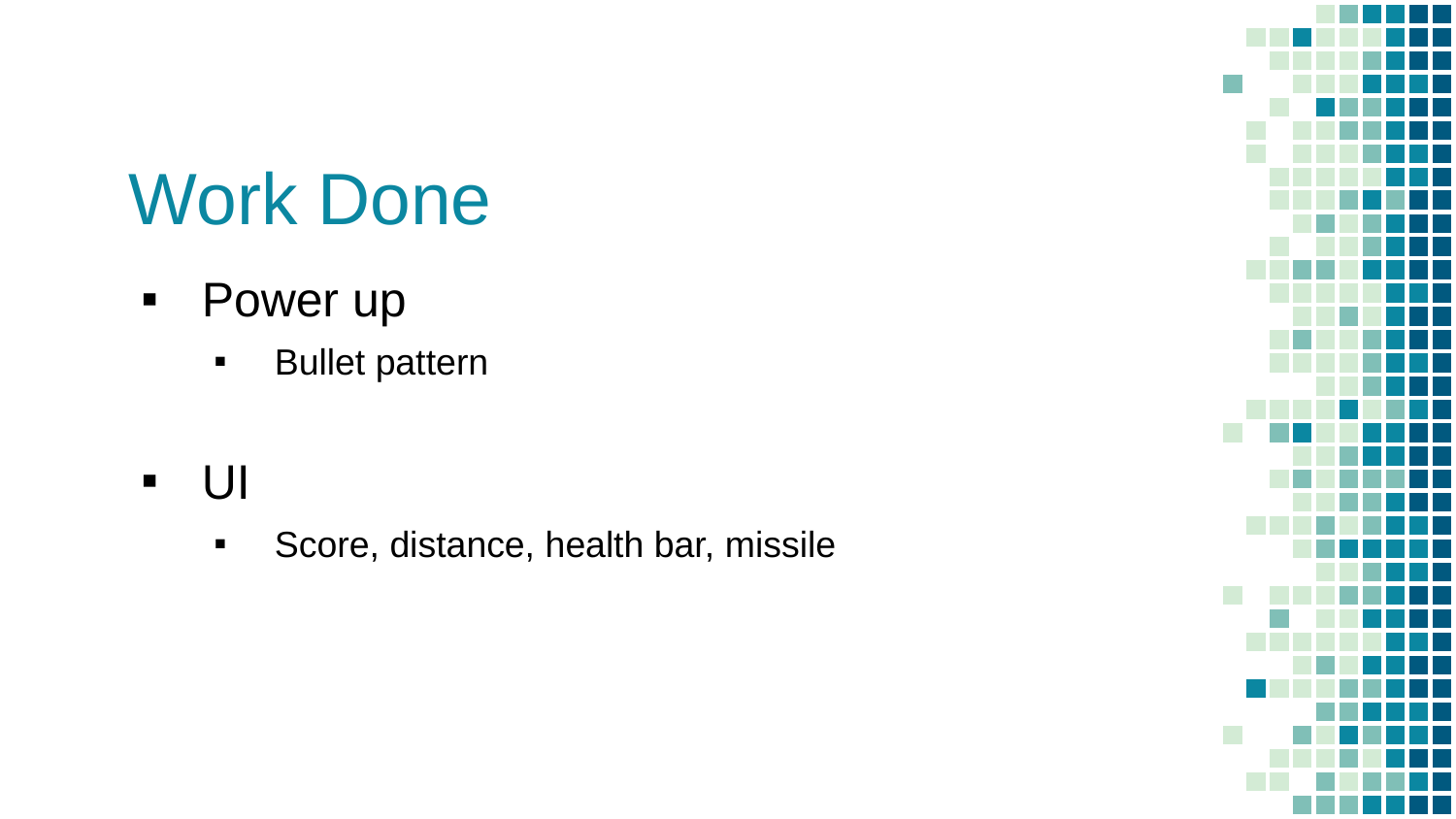

# Work Done
Power up
Bullet pattern

UI
Score, distance, health bar, missile